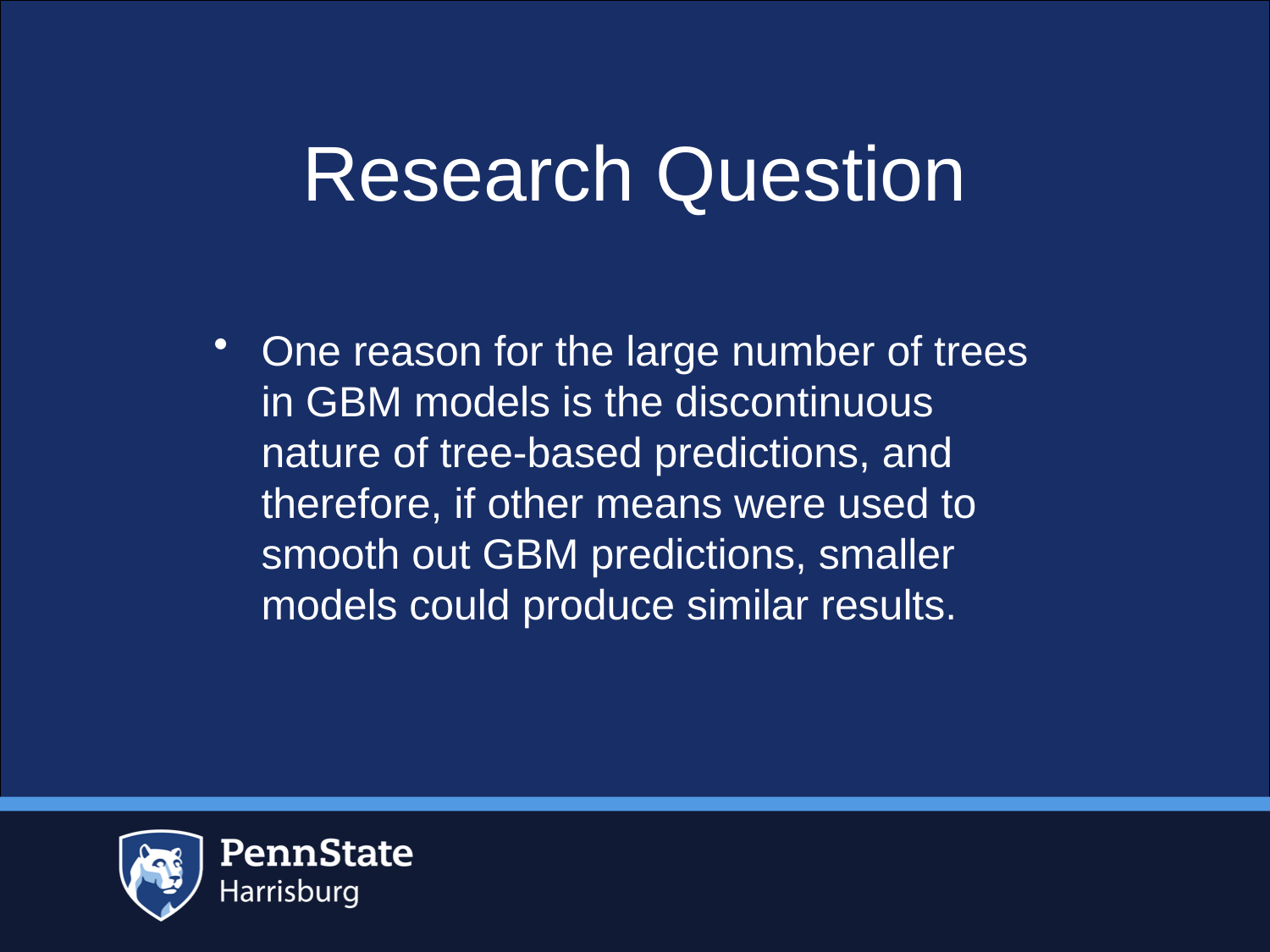

# Research Question
One reason for the large number of trees in GBM models is the discontinuous nature of tree-based predictions, and therefore, if other means were used to smooth out GBM predictions, smaller models could produce similar results.